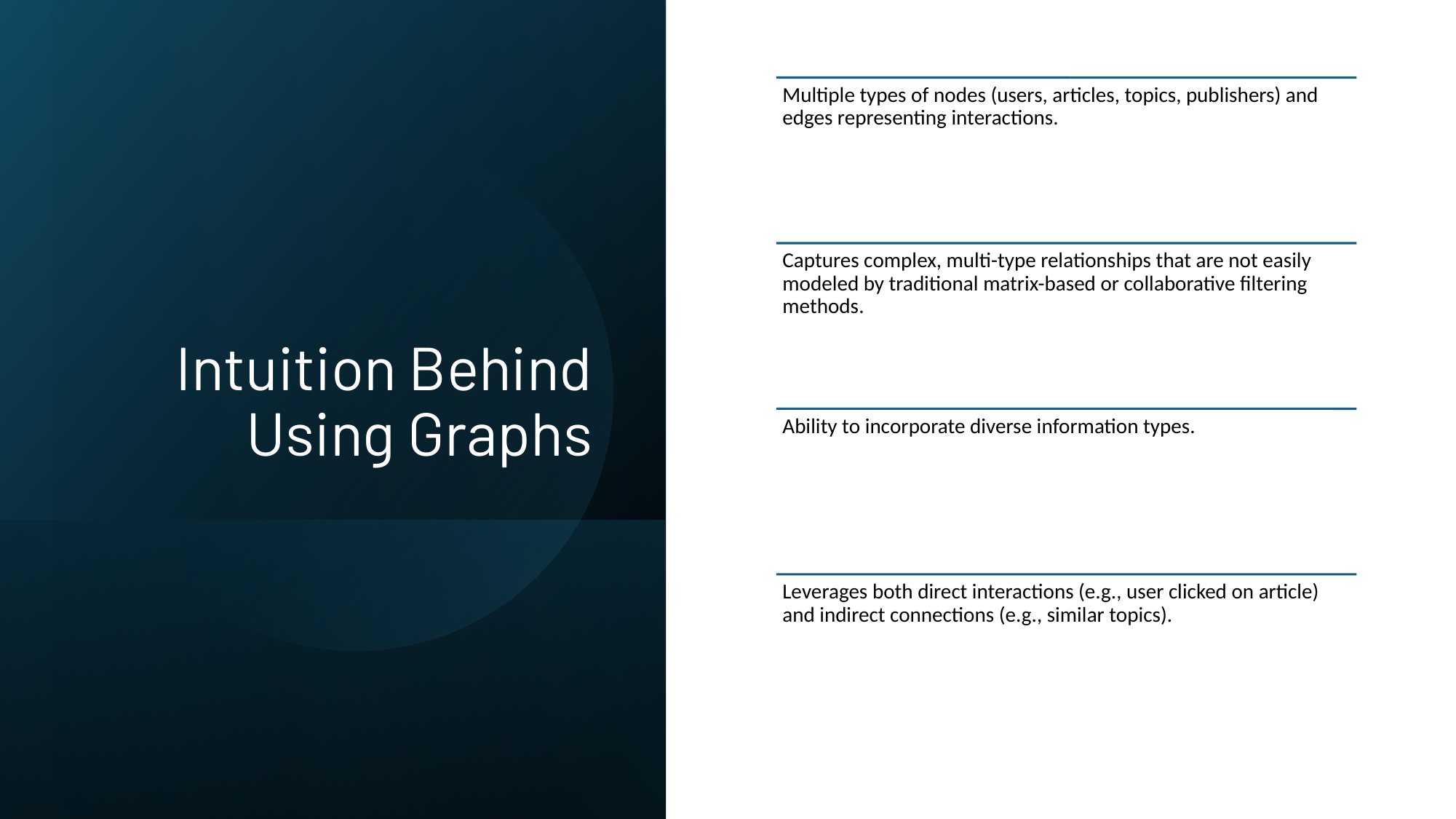

# Intuition Behind Using Graphs

Multiple types of nodes (users, articles, topics, publishers) and edges representing interactions.
Captures complex, multi-type relationships that are not easily modeled by traditional matrix-based or collaborative filtering methods.
Ability to incorporate diverse information types.
Leverages both direct interactions (e.g., user clicked on article) and indirect connections (e.g., similar topics).